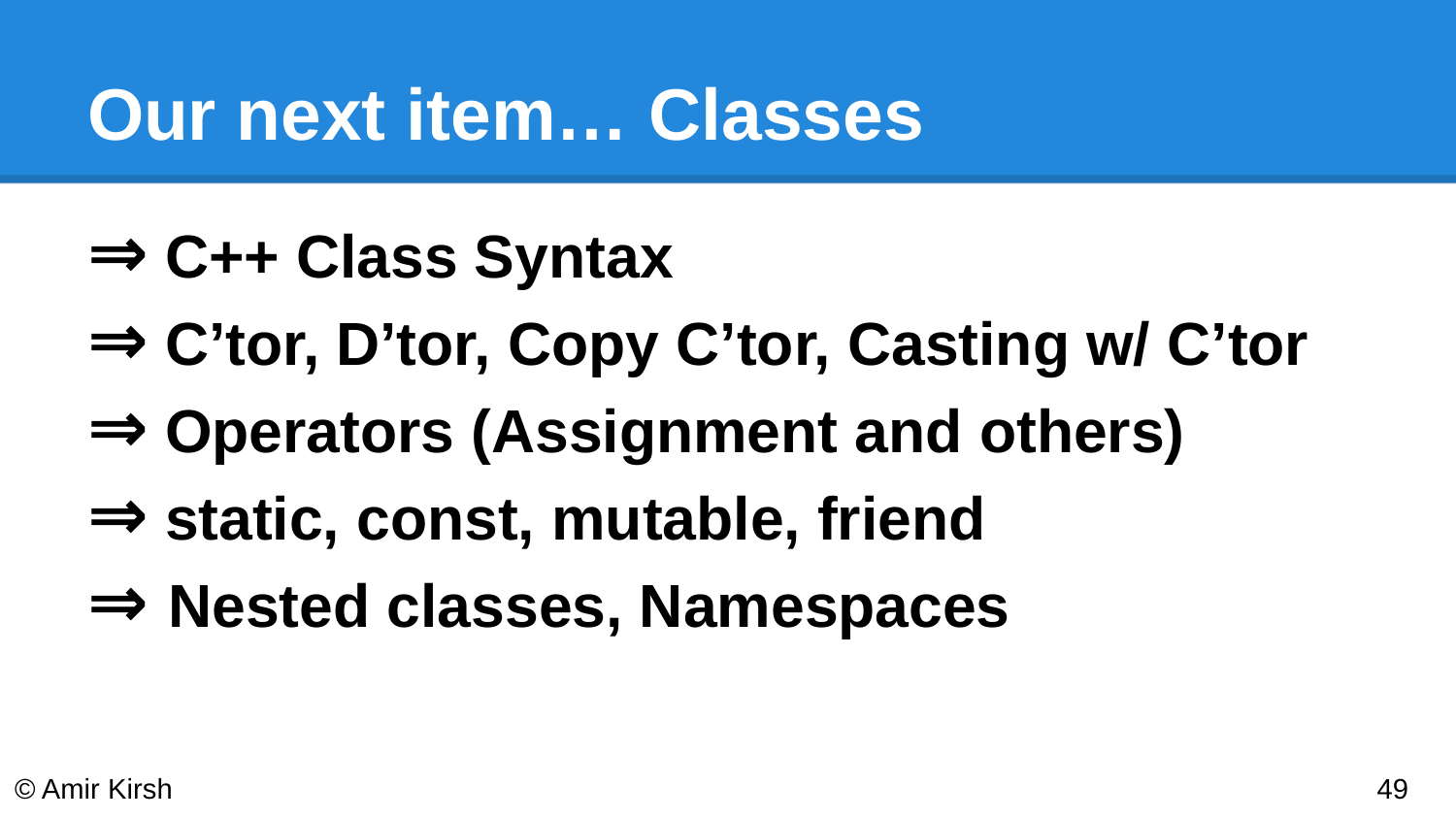

# Our next item… Classes
⇒ C++ Class Syntax
⇒ C’tor, D’tor, Copy C’tor, Casting w/ C’tor
⇒ Operators (Assignment and others)
⇒ static, const, mutable, friend
⇒ Nested classes, Namespaces
© Amir Kirsh
49